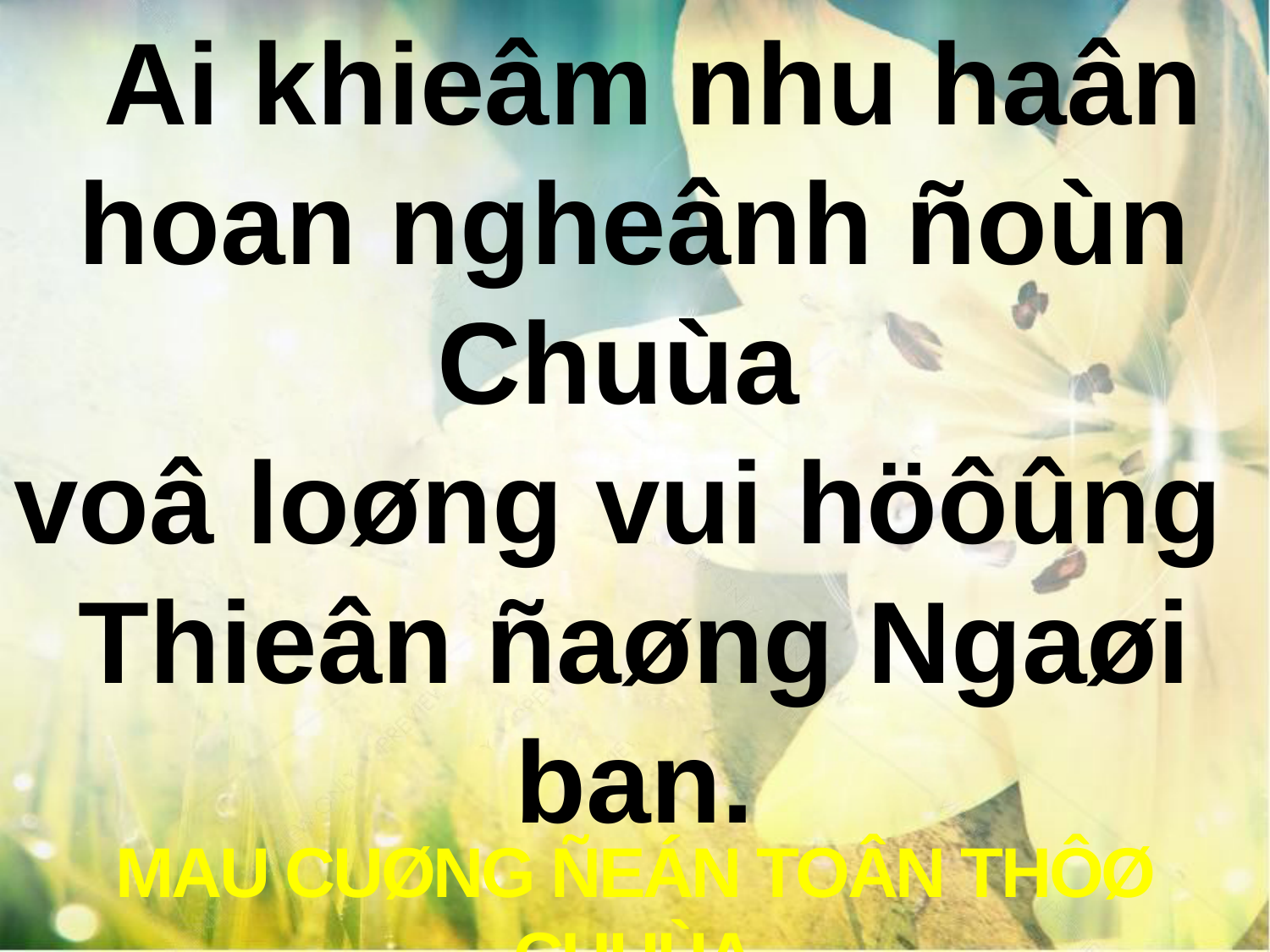

Ai khieâm nhu haân hoan ngheânh ñoùn Chuùa
voâ loøng vui höôûng
Thieân ñaøng Ngaøi ban.
MAU CUØNG ÑEÁN TOÂN THÔØ CHUÙA